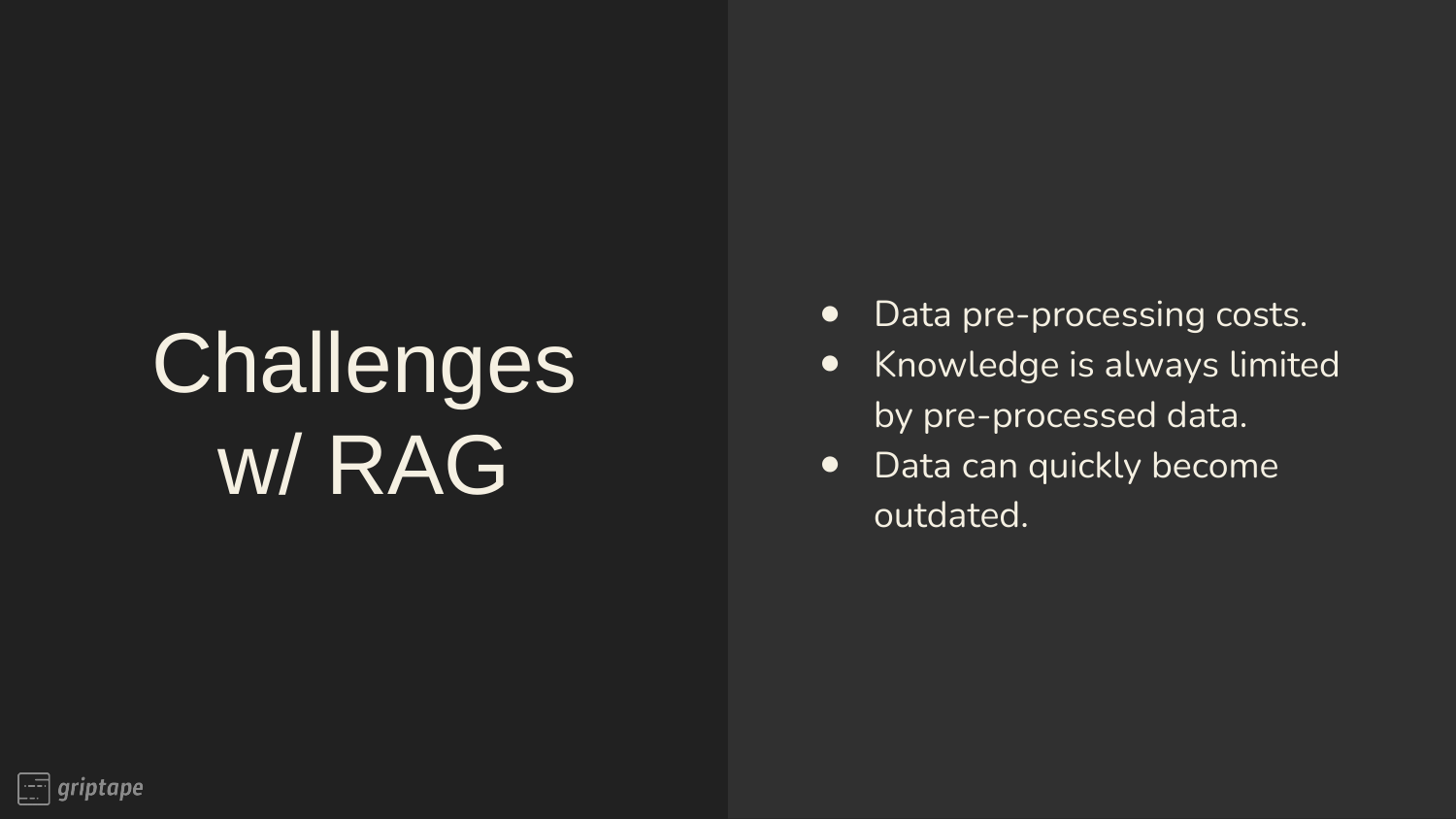

Data pre-processing costs.
Knowledge is always limited by pre-processed data.
Data can quickly become outdated.
# Challenges
w/ RAG